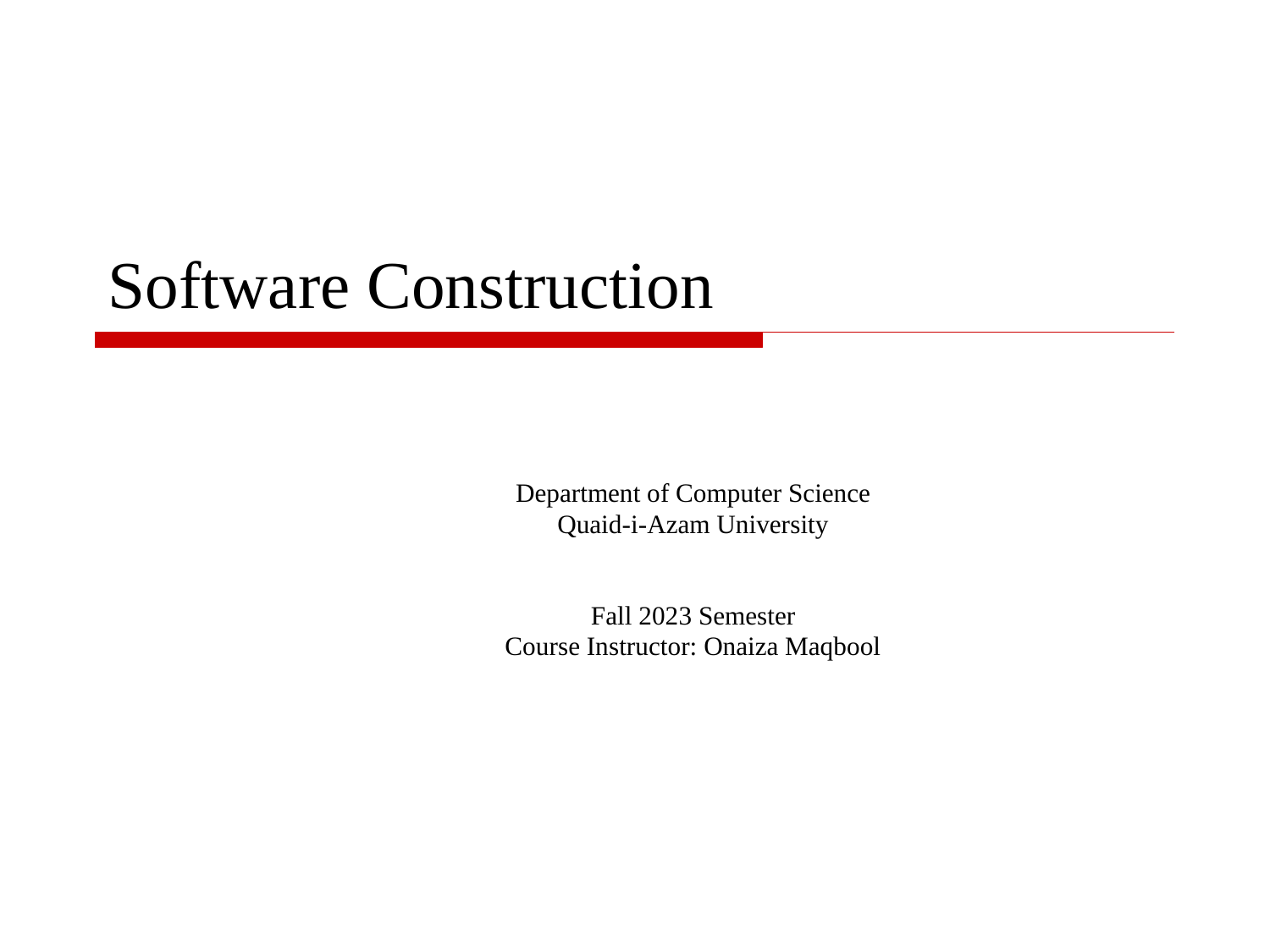

# Software Construction
Department of Computer Science
Quaid-i-Azam University

Fall 2023 Semester
Course Instructor: Onaiza Maqbool